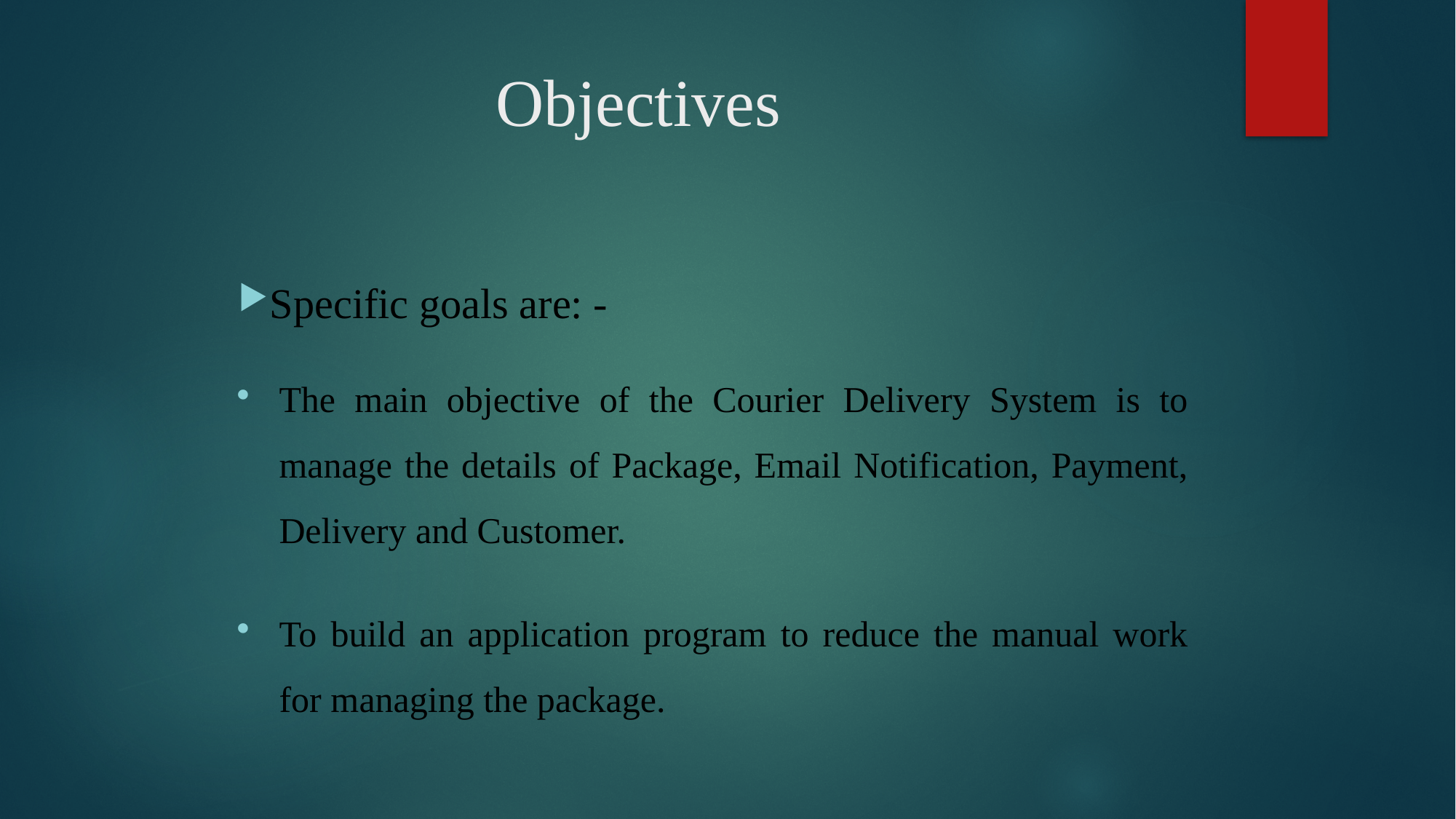

# Objectives
Specific goals are: -
The main objective of the Courier Delivery System is to manage the details of Package, Email Notification, Payment, Delivery and Customer.
To build an application program to reduce the manual work for managing the package.